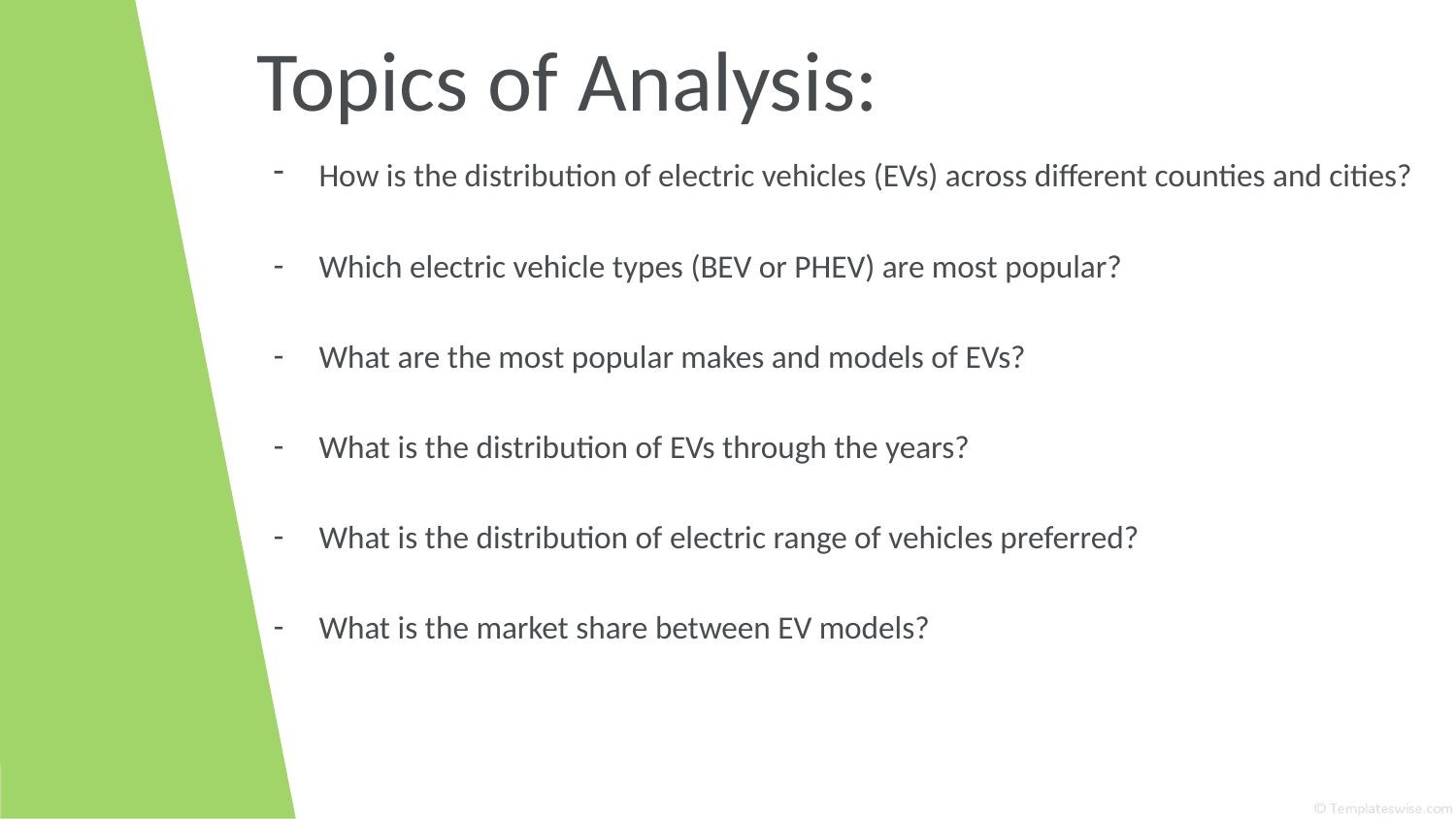

# Topics of Analysis:
How is the distribution of electric vehicles (EVs) across different counties and cities?

Which electric vehicle types (BEV or PHEV) are most popular?

What are the most popular makes and models of EVs?

What is the distribution of EVs through the years?

What is the distribution of electric range of vehicles preferred?

What is the market share between EV models?